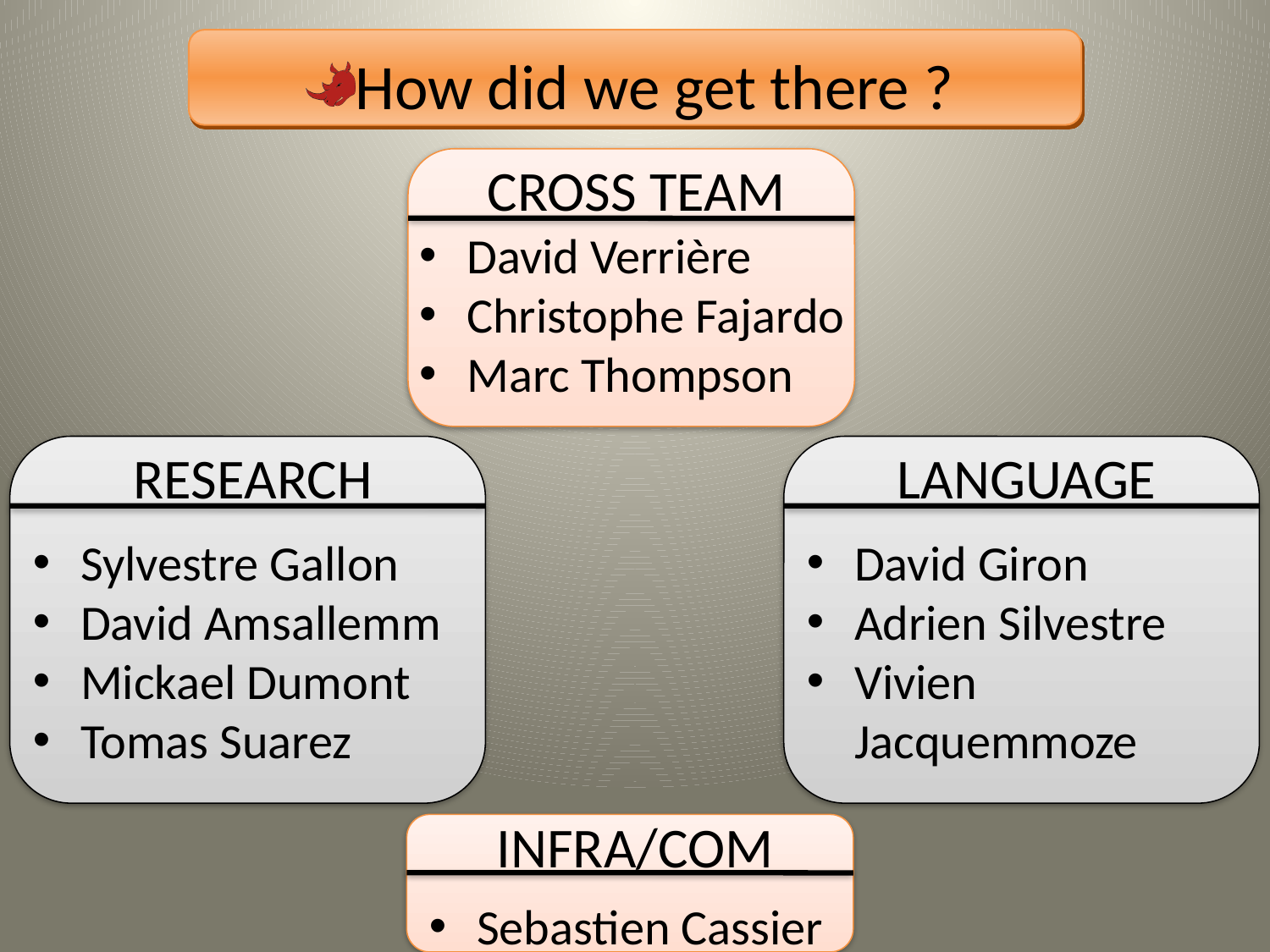

How did we get there ?

CROSS TEAM
David Verrière
Christophe Fajardo
Marc Thompson

RESEARCH
Sylvestre Gallon
David Amsallemm
Mickael Dumont
Tomas Suarez

LANGUAGE
David Giron
Adrien Silvestre
Vivien Jacquemmoze
INFRA/COM

Sebastien Cassier